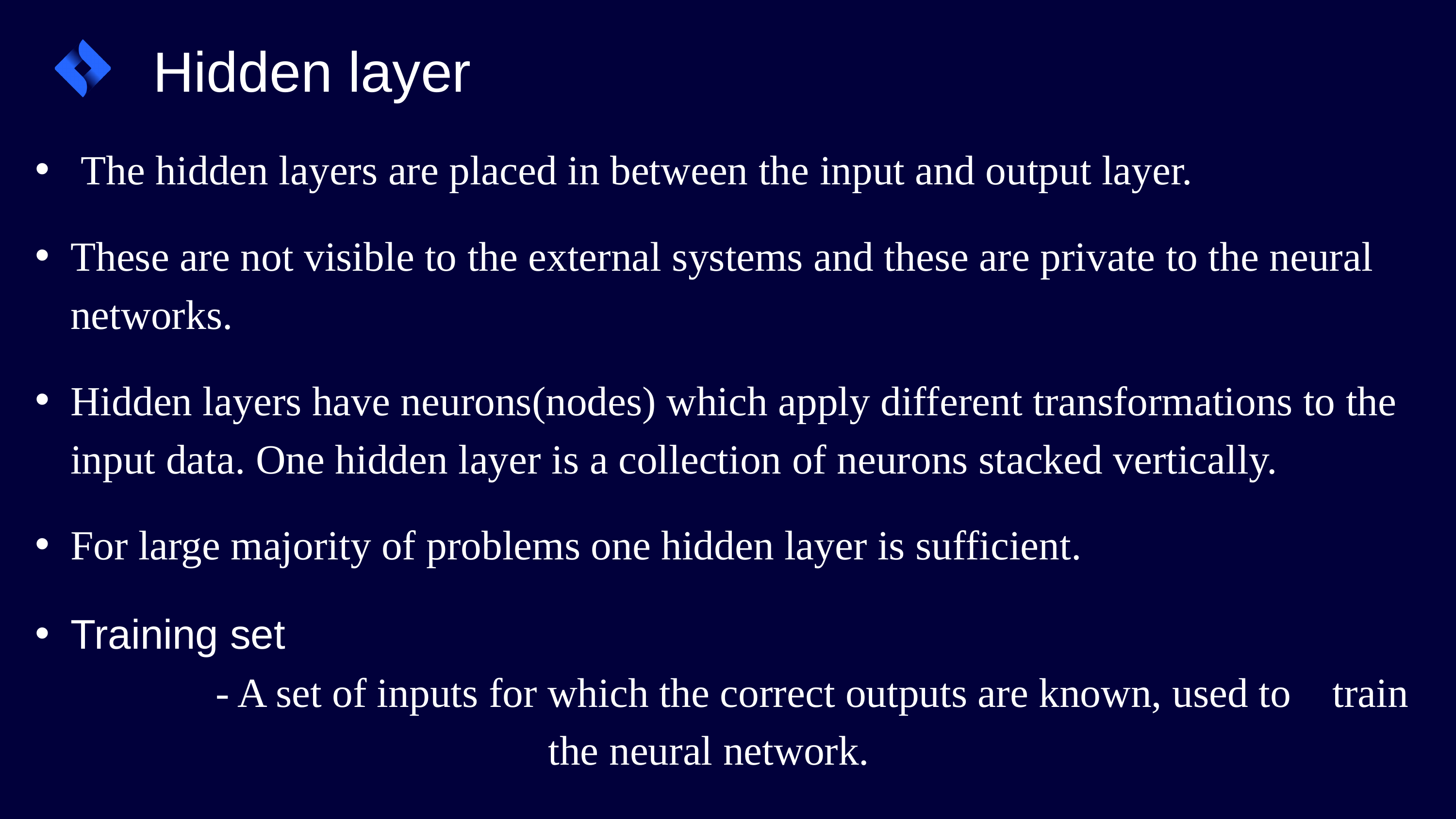

Hidden layer

 The hidden layers are placed in between the input and output layer.

These are not visible to the external systems and these are private to the neural networks.

Hidden layers have neurons(nodes) which apply different transformations to the input data. One hidden layer is a collection of neurons stacked vertically.

For large majority of problems one hidden layer is sufficient.

Training set
                    - A set of inputs for which the correct outputs are known, used to    train the neural network.